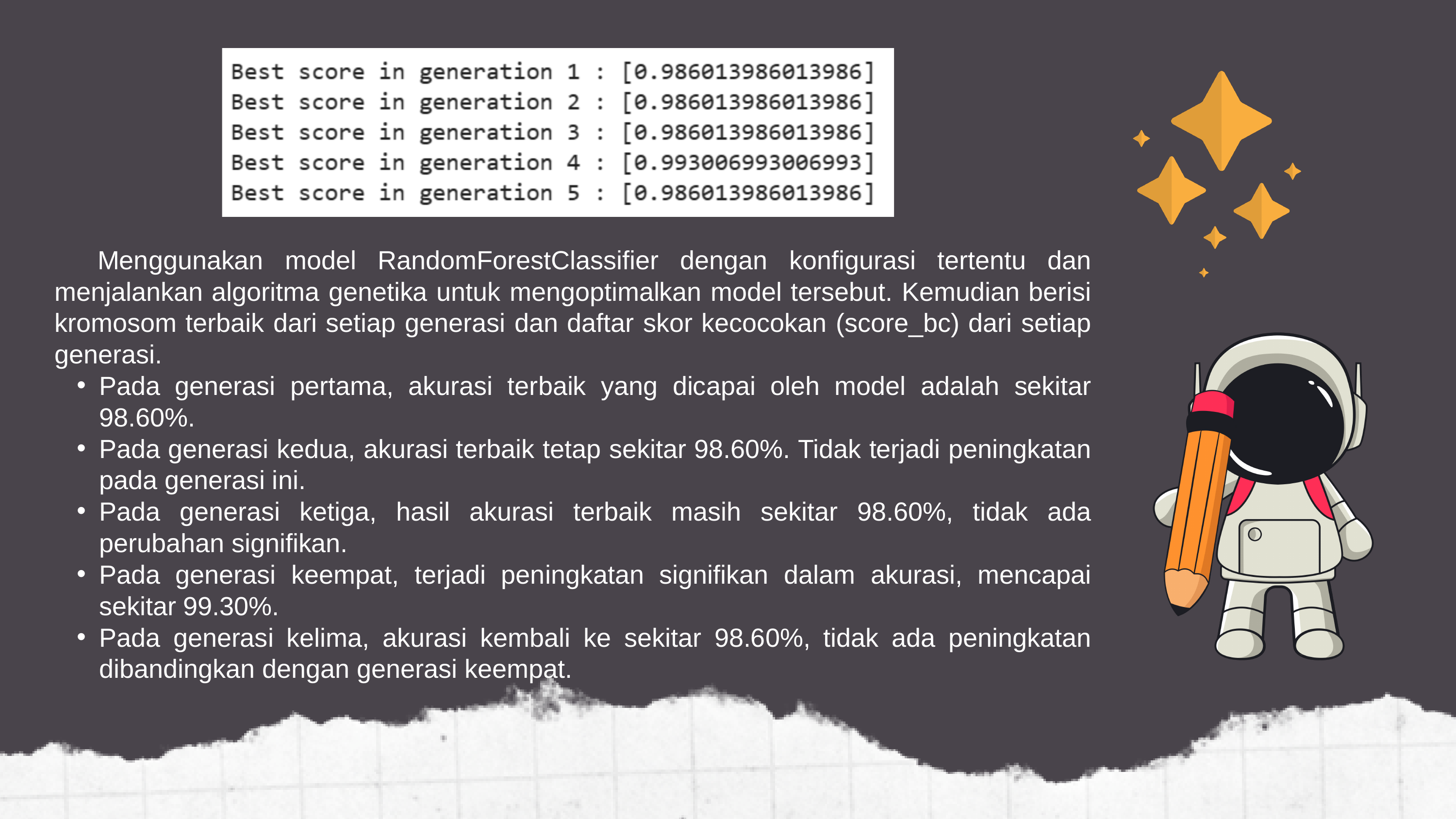

Menggunakan model RandomForestClassifier dengan konfigurasi tertentu dan menjalankan algoritma genetika untuk mengoptimalkan model tersebut. Kemudian berisi kromosom terbaik dari setiap generasi dan daftar skor kecocokan (score_bc) dari setiap generasi.
Pada generasi pertama, akurasi terbaik yang dicapai oleh model adalah sekitar 98.60%.
Pada generasi kedua, akurasi terbaik tetap sekitar 98.60%. Tidak terjadi peningkatan pada generasi ini.
Pada generasi ketiga, hasil akurasi terbaik masih sekitar 98.60%, tidak ada perubahan signifikan.
Pada generasi keempat, terjadi peningkatan signifikan dalam akurasi, mencapai sekitar 99.30%.
Pada generasi kelima, akurasi kembali ke sekitar 98.60%, tidak ada peningkatan dibandingkan dengan generasi keempat.